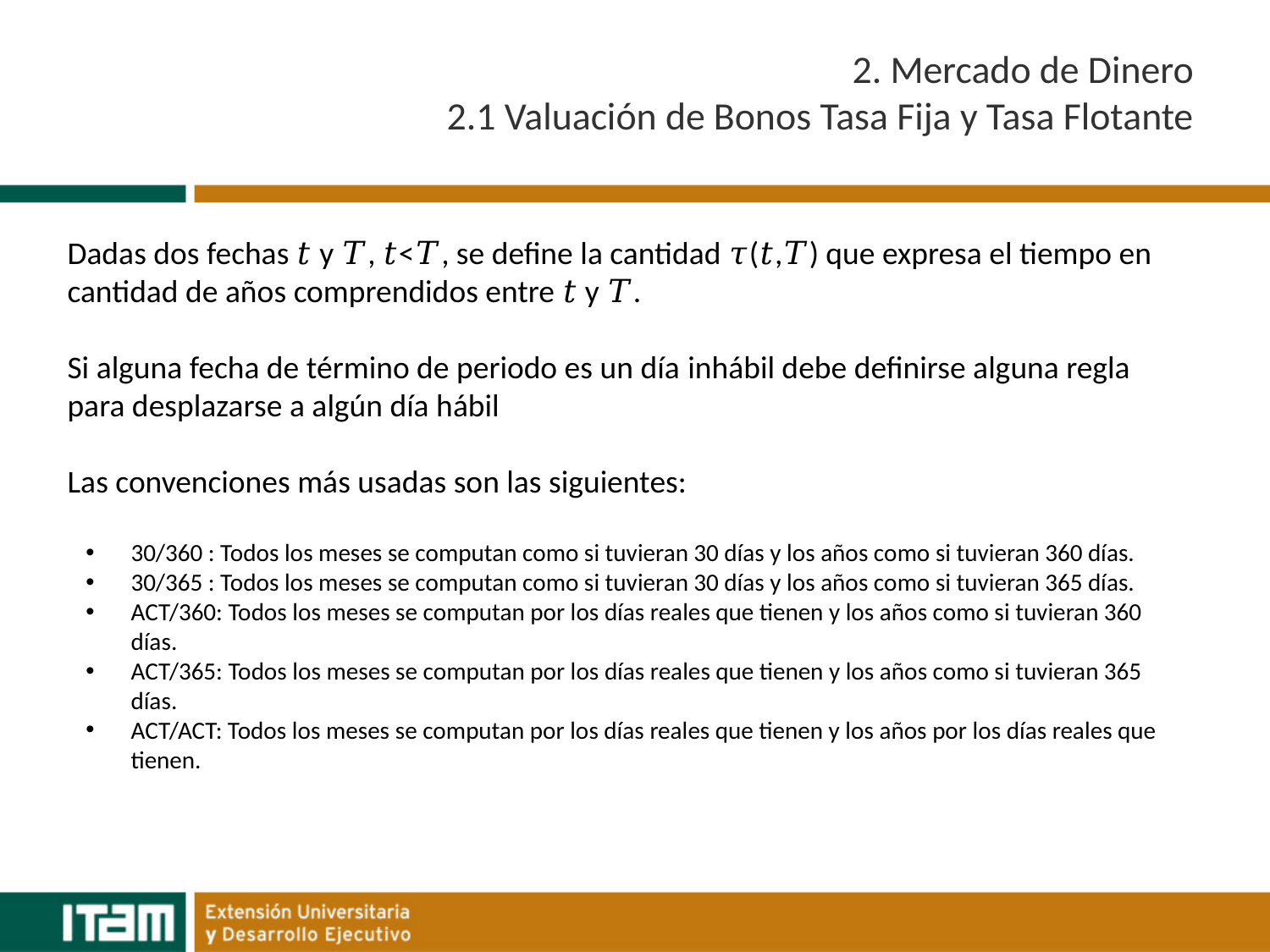

# 2. Mercado de Dinero 2.1 Valuación de Bonos Tasa Fija y Tasa Flotante
Dadas dos fechas 𝑡 y 𝑇, 𝑡<𝑇, se define la cantidad 𝜏(𝑡,𝑇) que expresa el tiempo en cantidad de años comprendidos entre 𝑡 y 𝑇.

Si alguna fecha de término de periodo es un día inhábil debe definirse alguna regla para desplazarse a algún día hábil

Las convenciones más usadas son las siguientes:

30/360 : Todos los meses se computan como si tuvieran 30 días y los años como si tuvieran 360 días.
30/365 : Todos los meses se computan como si tuvieran 30 días y los años como si tuvieran 365 días.
ACT/360: Todos los meses se computan por los días reales que tienen y los años como si tuvieran 360 días.
ACT/365: Todos los meses se computan por los días reales que tienen y los años como si tuvieran 365 días.
ACT/ACT: Todos los meses se computan por los días reales que tienen y los años por los días reales que tienen.